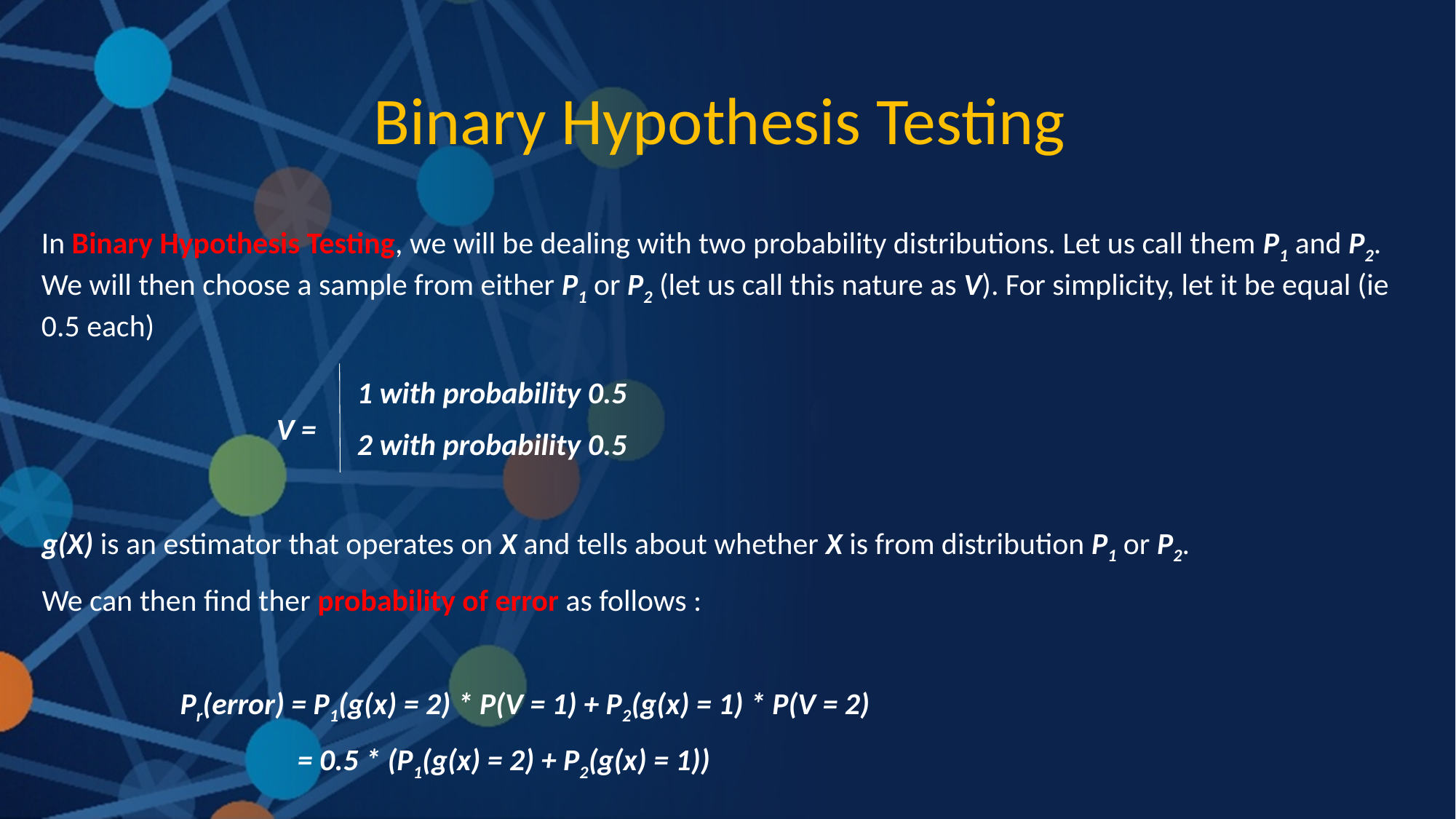

# Binary Hypothesis Testing
In Binary Hypothesis Testing, we will be dealing with two probability distributions. Let us call them P1 and P2. We will then choose a sample from either P1 or P2 (let us call this nature as V). For simplicity, let it be equal (ie 0.5 each)

                                  V =
1 with probability 0.5
2 with probability 0.5
g(X) is an estimator that operates on X and tells about whether X is from distribution P1 or P2.
We can then find ther probability of error as follows :

                    Pr(error) = P1(g(x) = 2) * P(V = 1) + P2(g(x) = 1) * P(V = 2)
                                     = 0.5 * (P1(g(x) = 2) + P2(g(x) = 1))